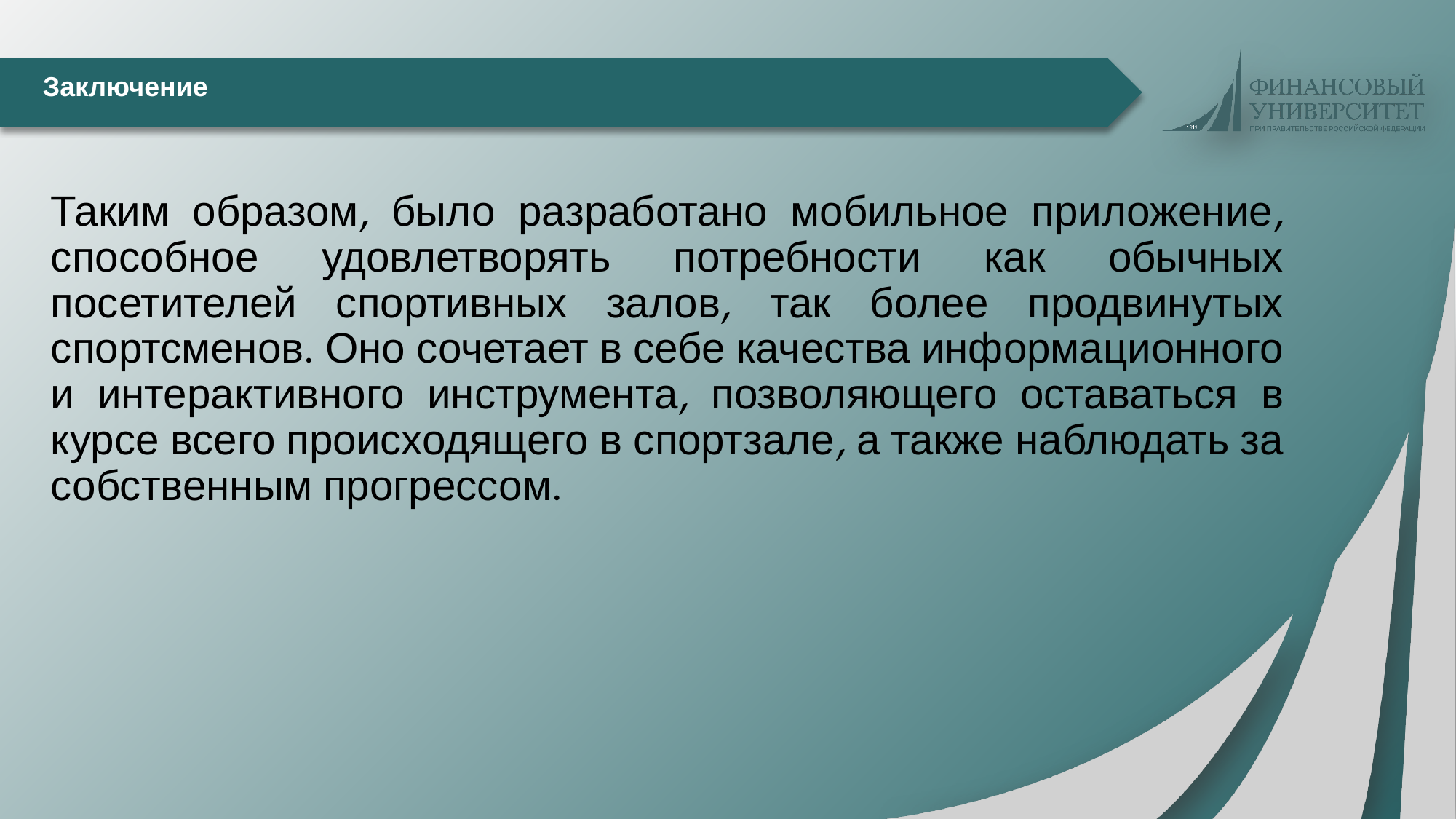

# Заключение
Таким образом, было разработано мобильное приложение, способное удовлетворять потребности как обычных посетителей спортивных залов, так более продвинутых спортсменов. Оно сочетает в себе качества информационного и интерактивного инструмента, позволяющего оставаться в курсе всего происходящего в спортзале, а также наблюдать за собственным прогрессом.